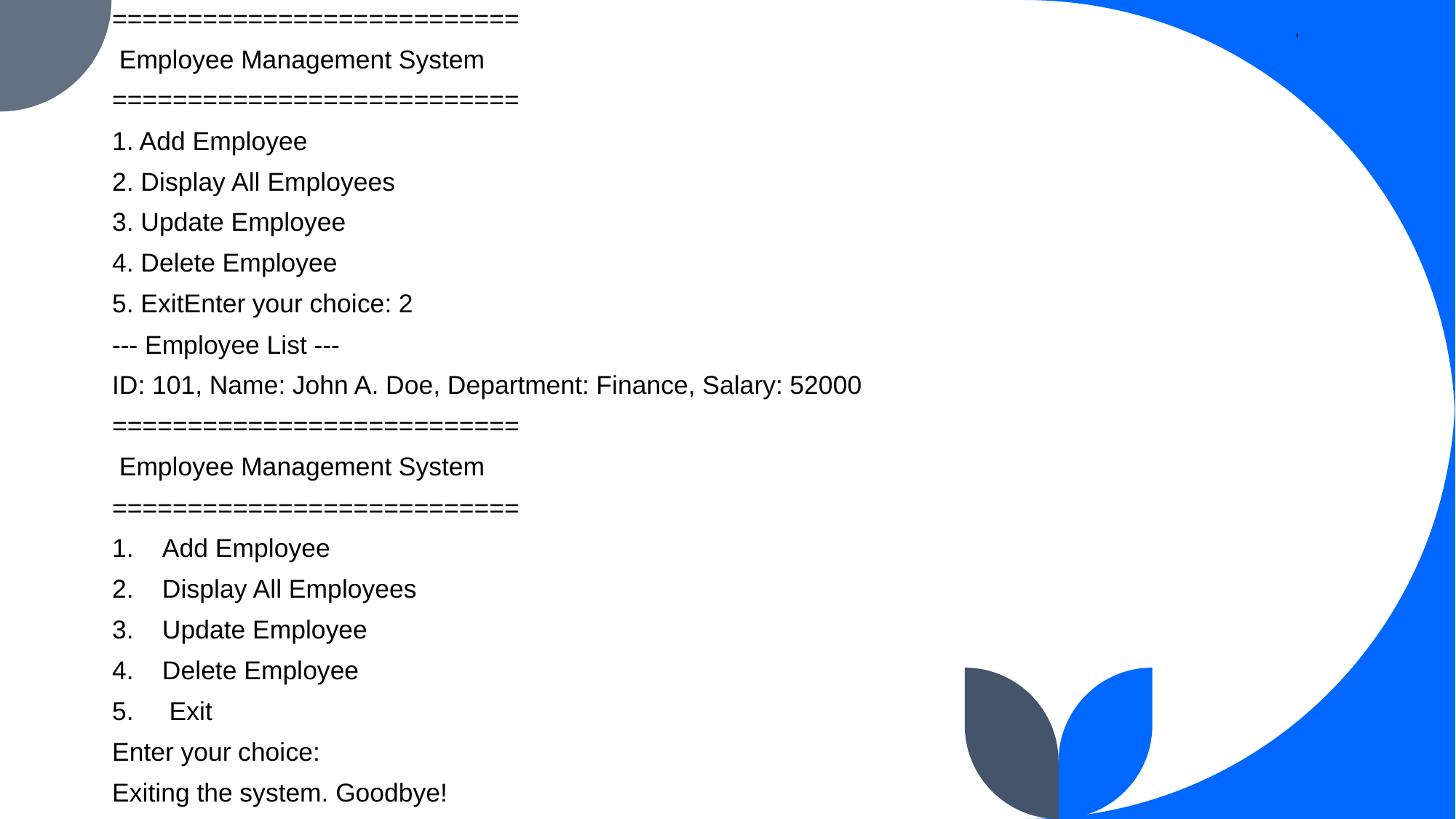

===========================
 Employee Management System
===========================
1. Add Employee
2. Display All Employees
3. Update Employee
4. Delete Employee
5. ExitEnter your choice: 2
--- Employee List ---
ID: 101, Name: John A. Doe, Department: Finance, Salary: 52000
===========================
 Employee Management System
===========================
Add Employee
Display All Employees
Update Employee
Delete Employee
 Exit
Enter your choice:
Exiting the system. Goodbye!
# ,
.